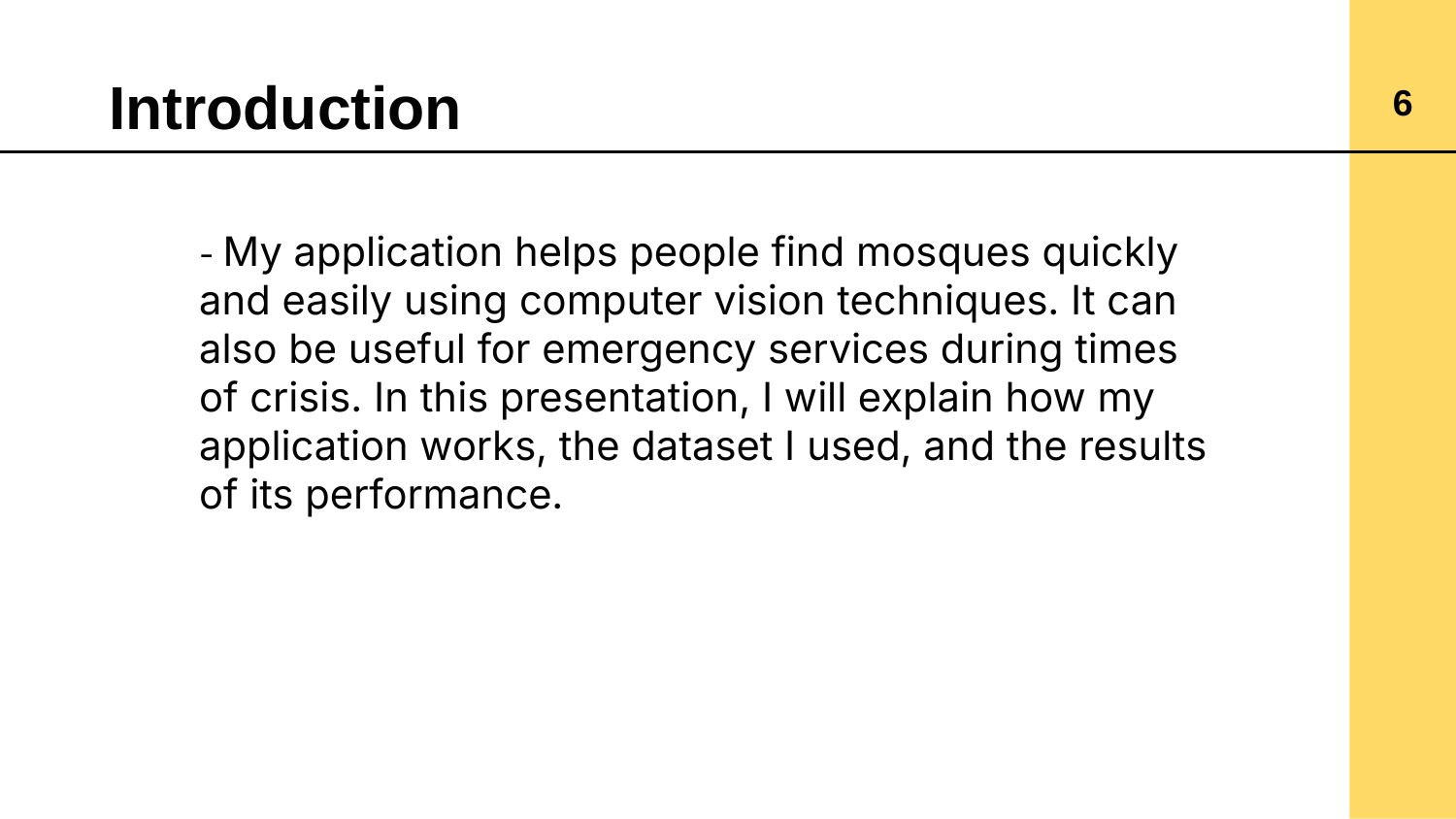

Introduction
6
- My application helps people find mosques quickly and easily using computer vision techniques. It can also be useful for emergency services during times of crisis. In this presentation, I will explain how my application works, the dataset I used, and the results of its performance.